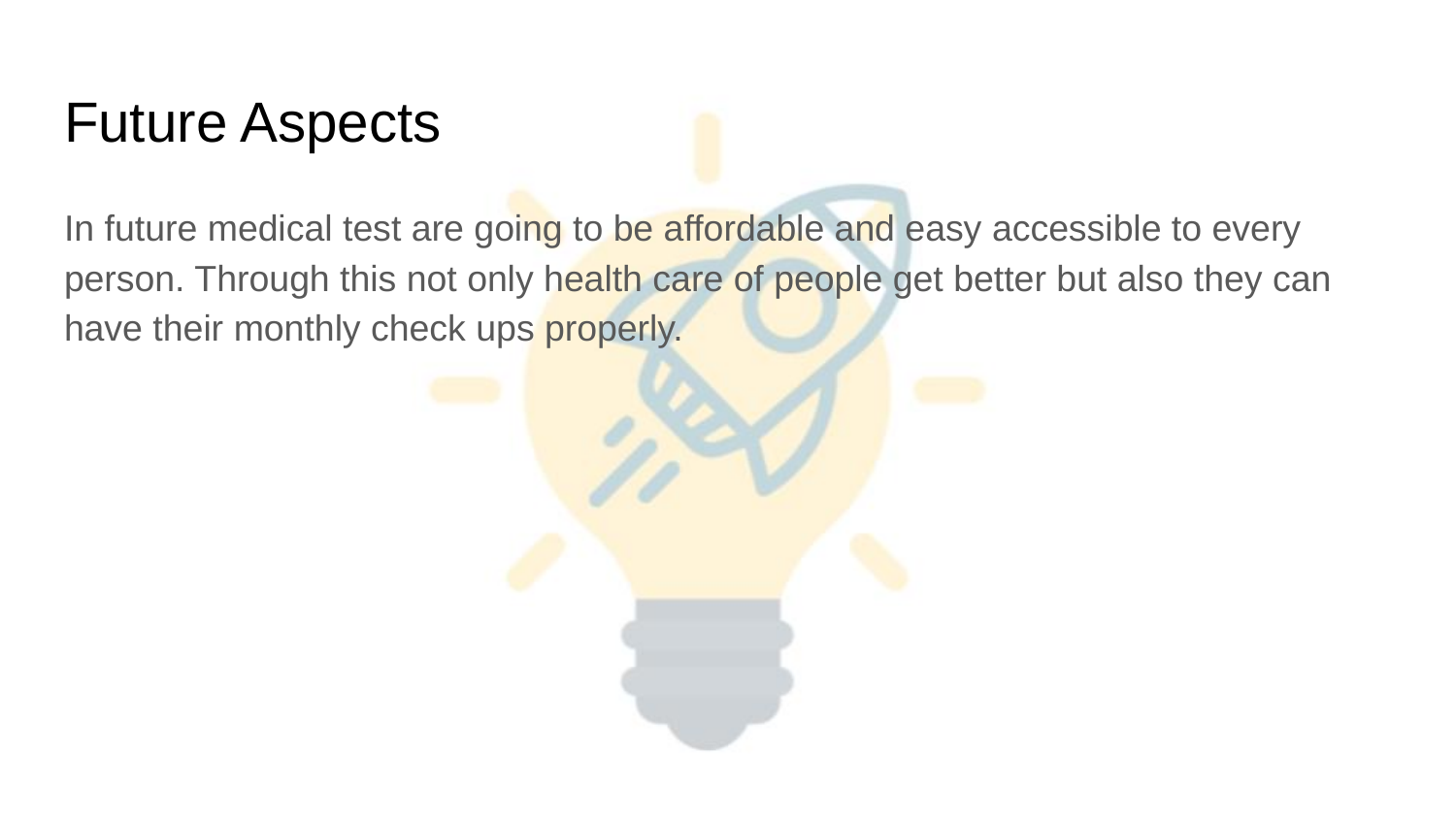

# Future Aspects
In future medical test are going to be affordable and easy accessible to every person. Through this not only health care of people get better but also they can have their monthly check ups properly.